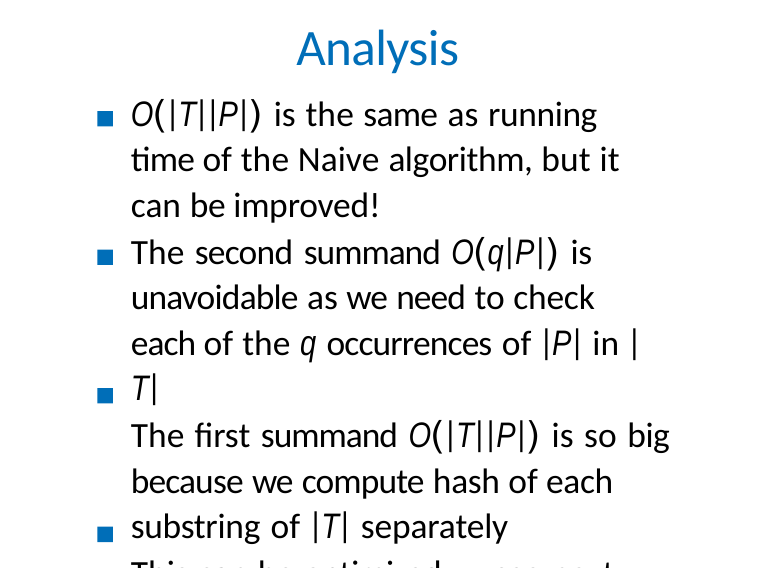

# Analysis
O(|T||P|) is the same as running time of the Naive algorithm, but it can be improved!
The second summand O(q|P|) is unavoidable as we need to check each of the q occurrences of |P| in |T|
The first summand O(|T||P|) is so big because we compute hash of each substring of |T| separately
This can be optimized — see next video